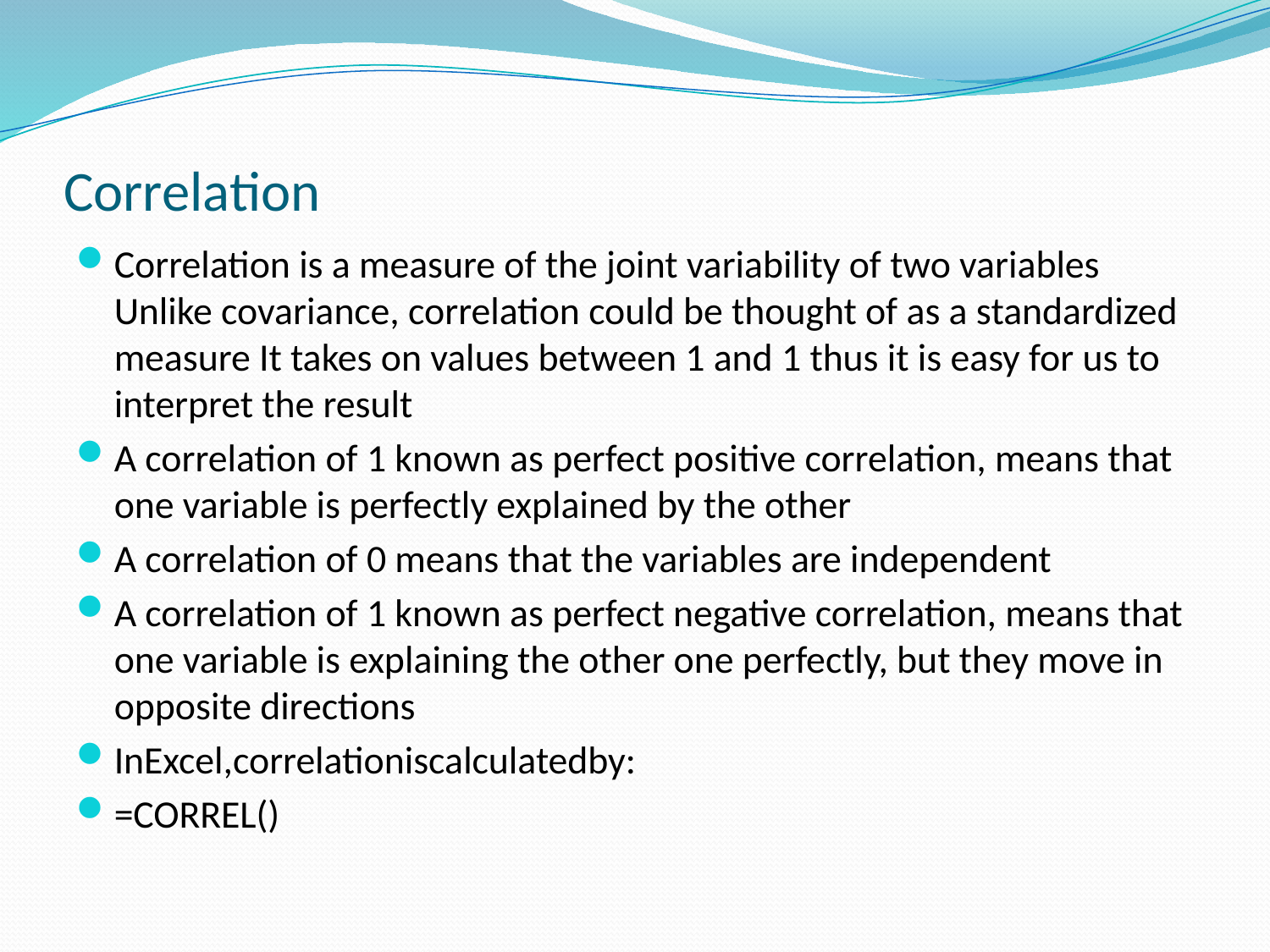

# Correlation
Correlation is a measure of the joint variability of two variables Unlike covariance, correlation could be thought of as a standardized measure It takes on values between 1 and 1 thus it is easy for us to interpret the result
A correlation of 1 known as perfect positive correlation, means that one variable is perfectly explained by the other
A correlation of 0 means that the variables are independent
A correlation of 1 known as perfect negative correlation, means that one variable is explaining the other one perfectly, but they move in opposite directions
InExcel,correlationiscalculatedby:
=CORREL()